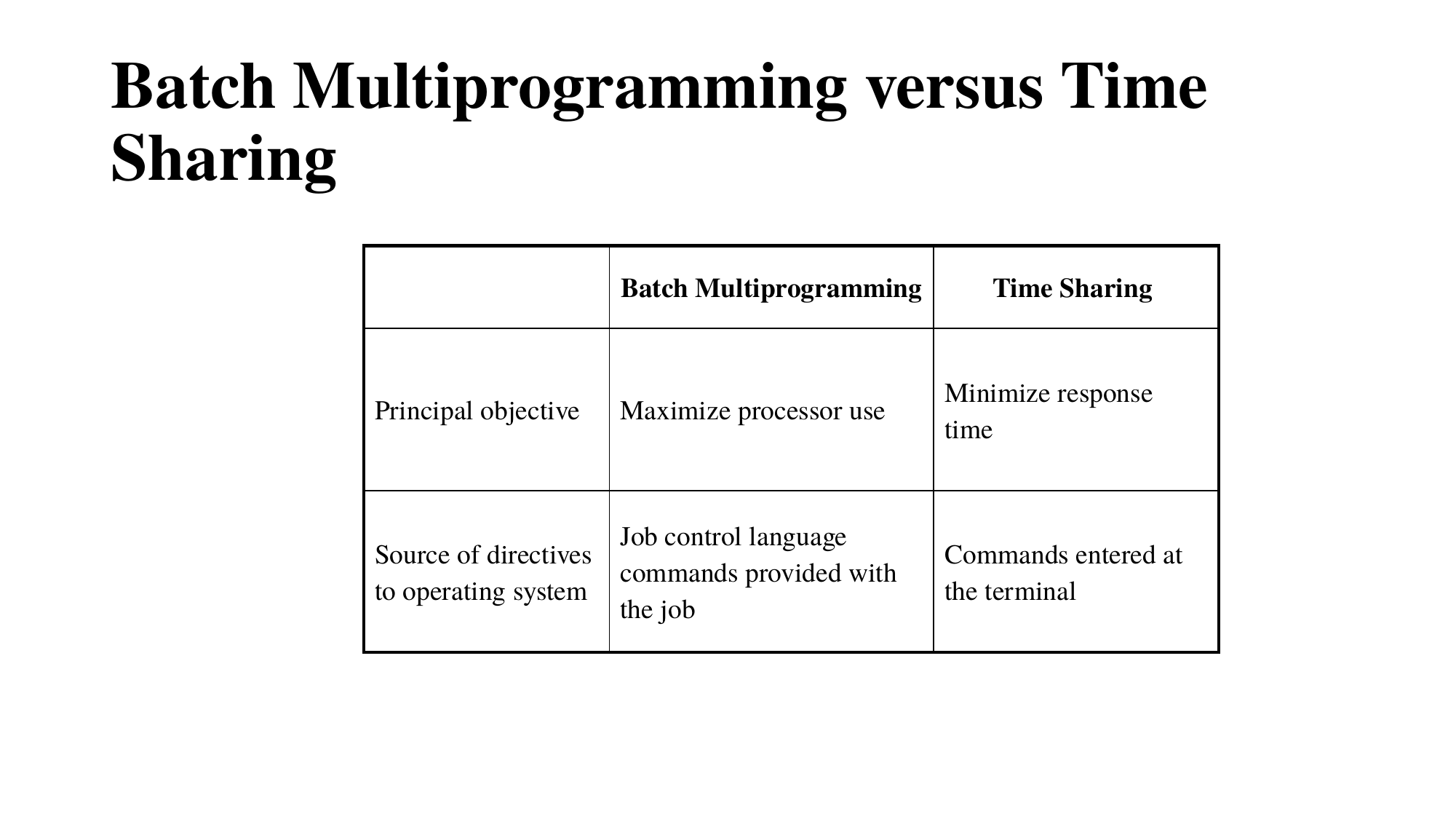

# Batch Multiprogramming versus Time Sharing
|  | Batch Multiprogramming | Time Sharing |
| --- | --- | --- |
| Principal objective | Maximize processor use | Minimize response time |
| Source of directives to operating system | Job control language commands provided with the job | Commands entered at the terminal |